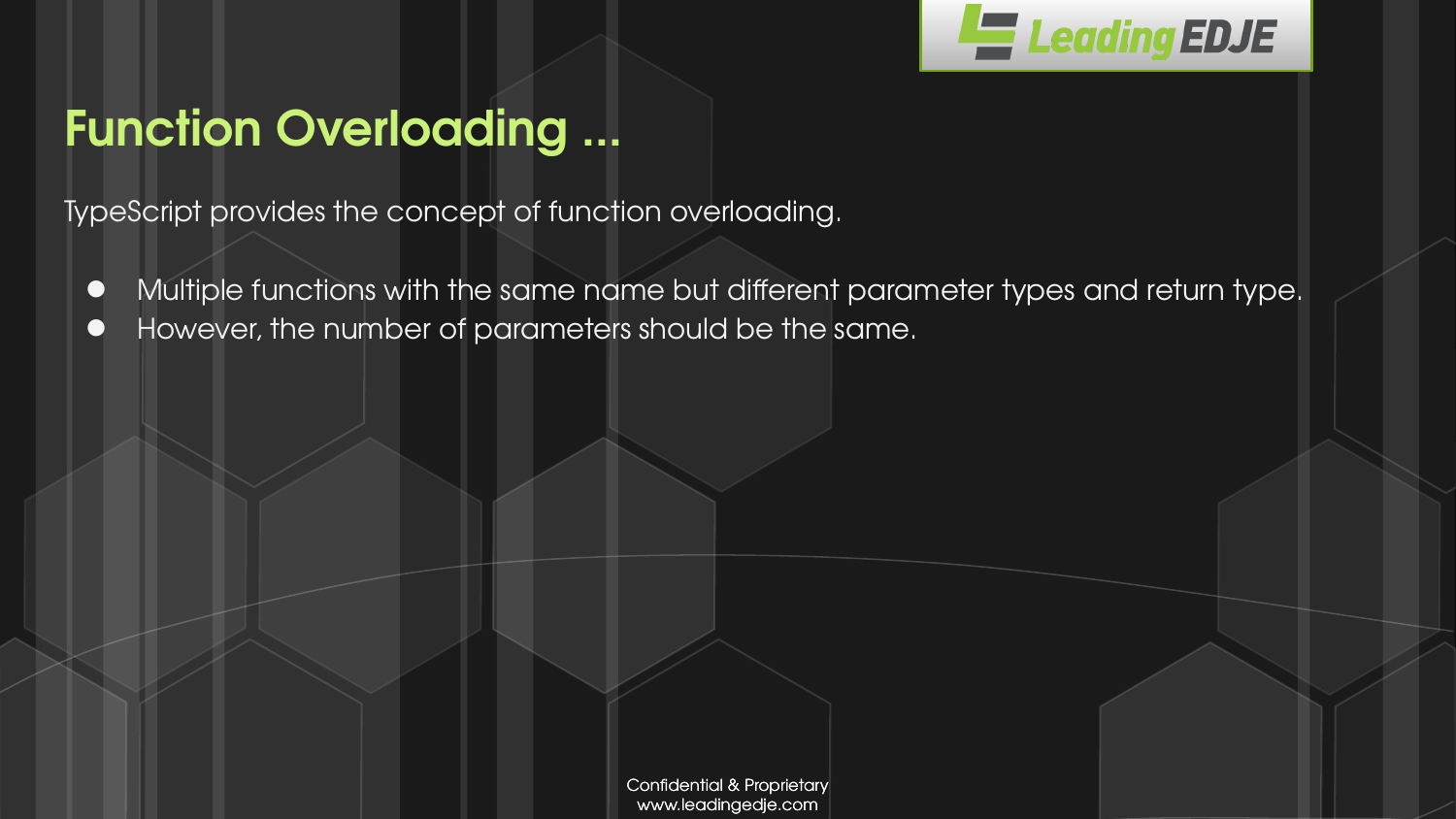

# Function Overloading ...
TypeScript provides the concept of function overloading.

Multiple functions with the same name but different parameter types and return type.
However, the number of parameters should be the same.